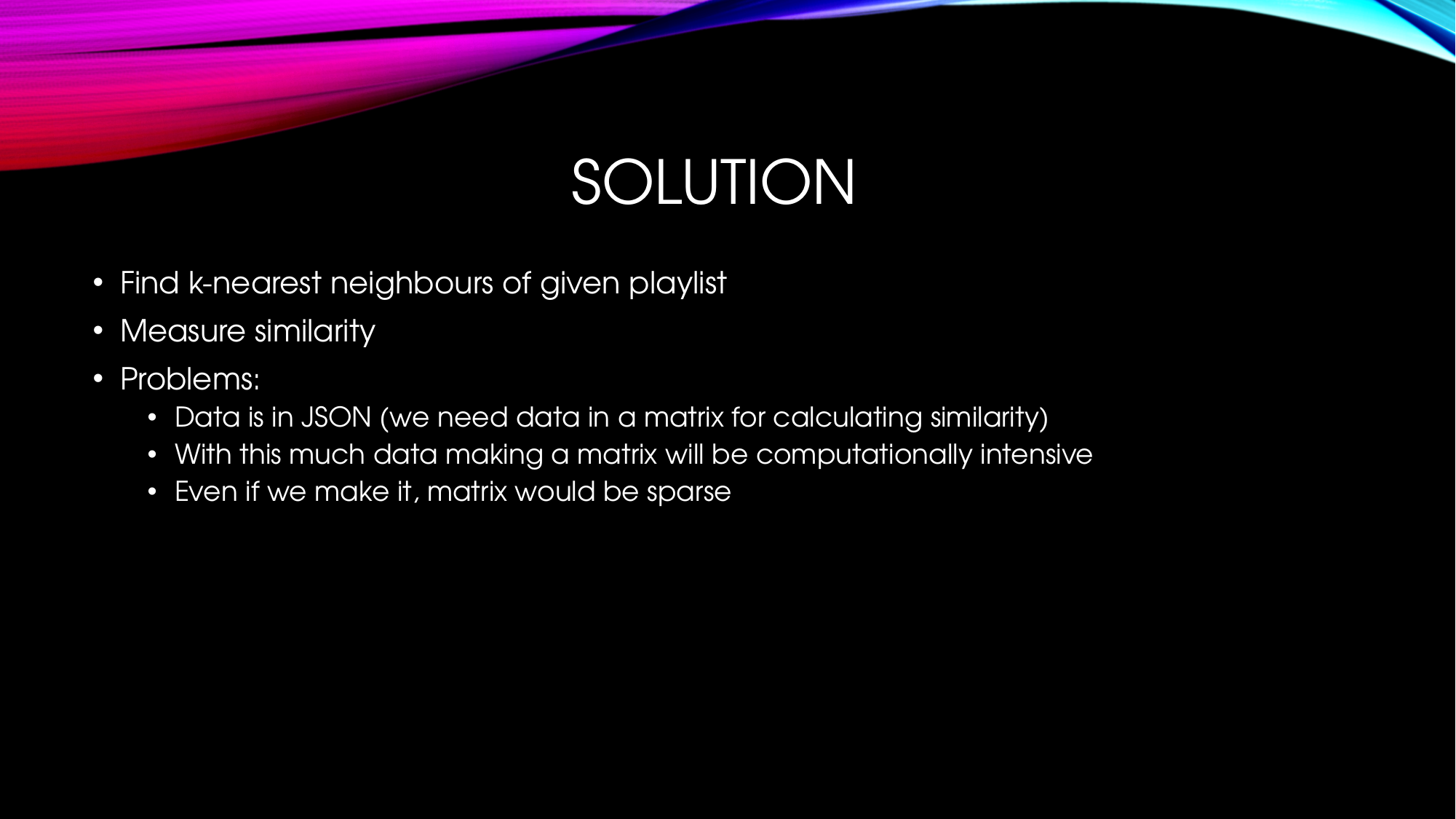

# Solution
Find k-nearest neighbours of given playlist
Measure similarity
Problems:
Data is in JSON (we need data in a matrix for calculating similarity)
With this much data making a matrix will be computationally intensive
Even if we make it, matrix would be sparse